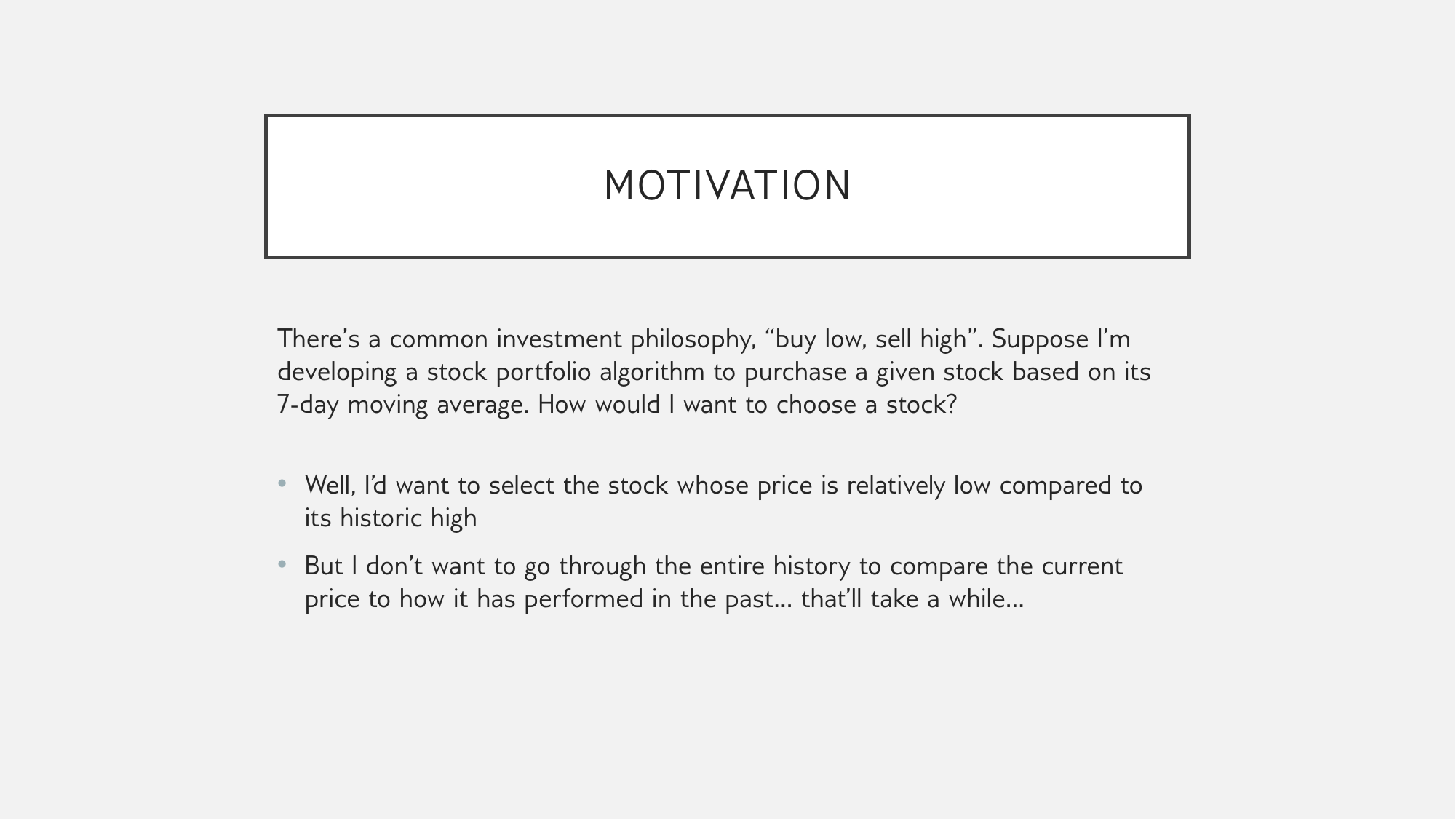

# Motivation
There’s a common investment philosophy, “buy low, sell high”. Suppose I’m developing a stock portfolio algorithm to purchase a given stock based on its 7-day moving average. How would I want to choose a stock?
Well, I’d want to select the stock whose price is relatively low compared to its historic high
But I don’t want to go through the entire history to compare the current price to how it has performed in the past… that’ll take a while…